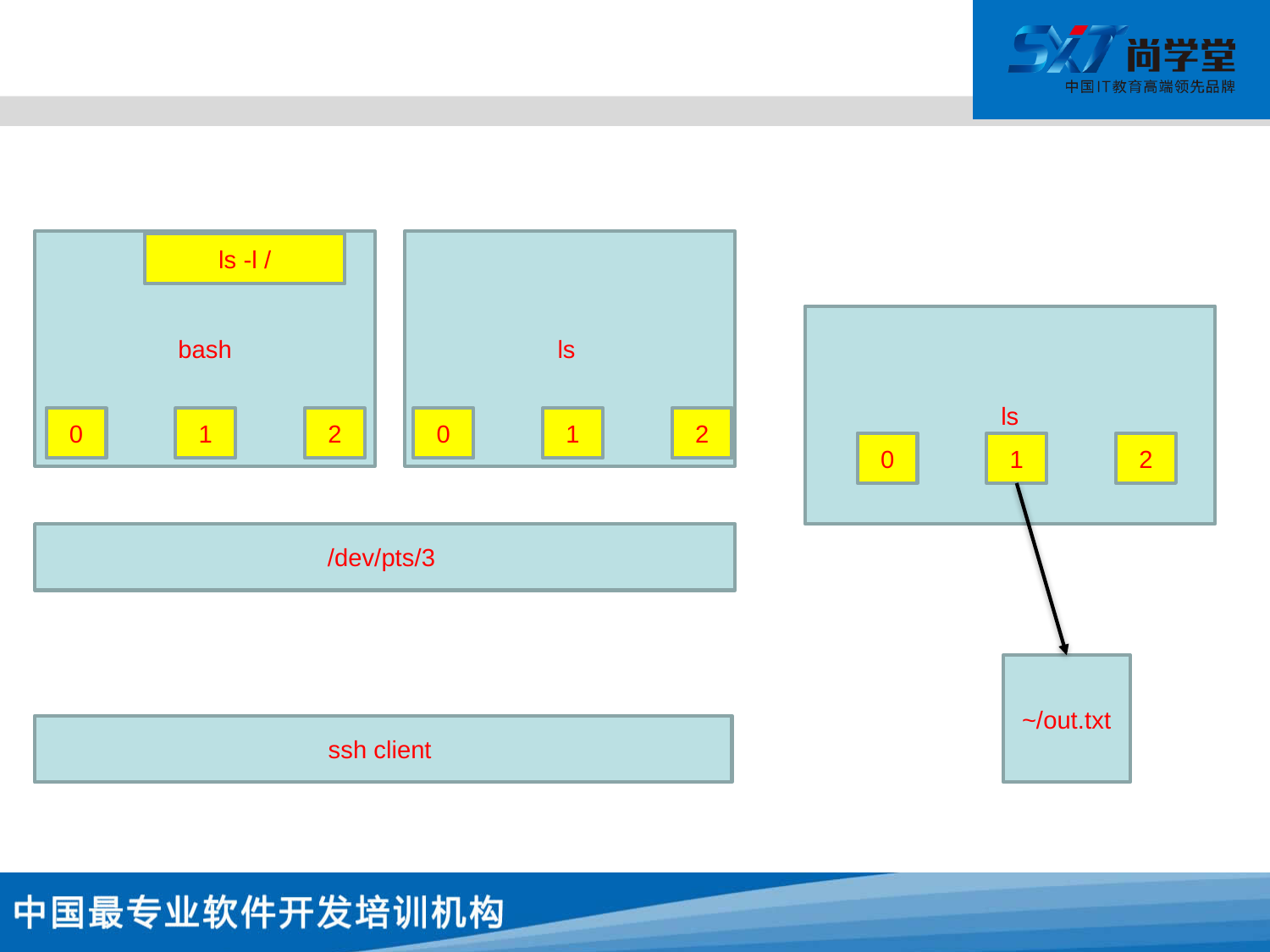

#
bash
ls
ls -l /
ls
0
1
2
0
1
2
0
1
2
/dev/pts/3
~/out.txt
ssh client